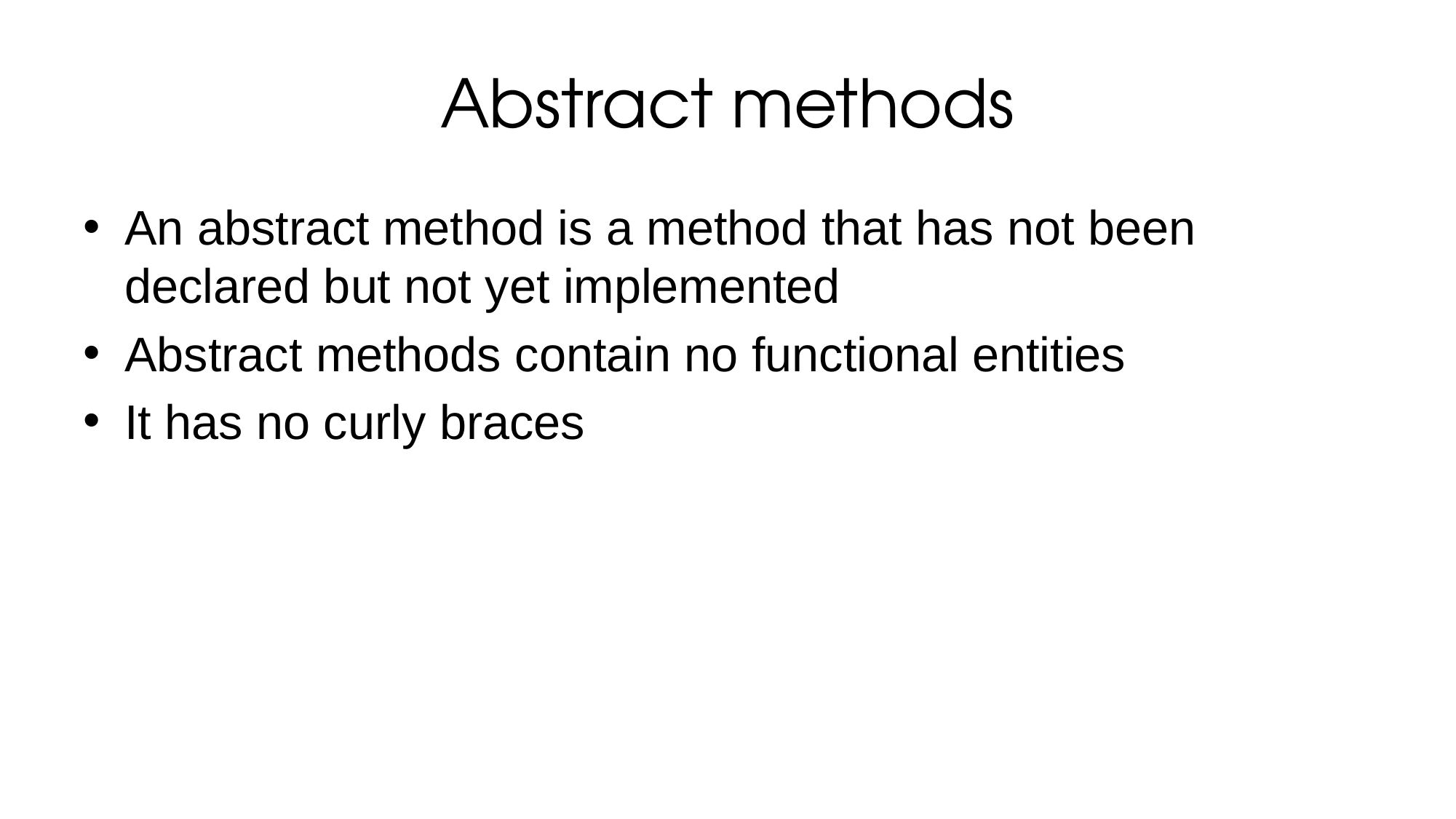

# Abstract methods
An abstract method is a method that has not been declared but not yet implemented
Abstract methods contain no functional entities
It has no curly braces